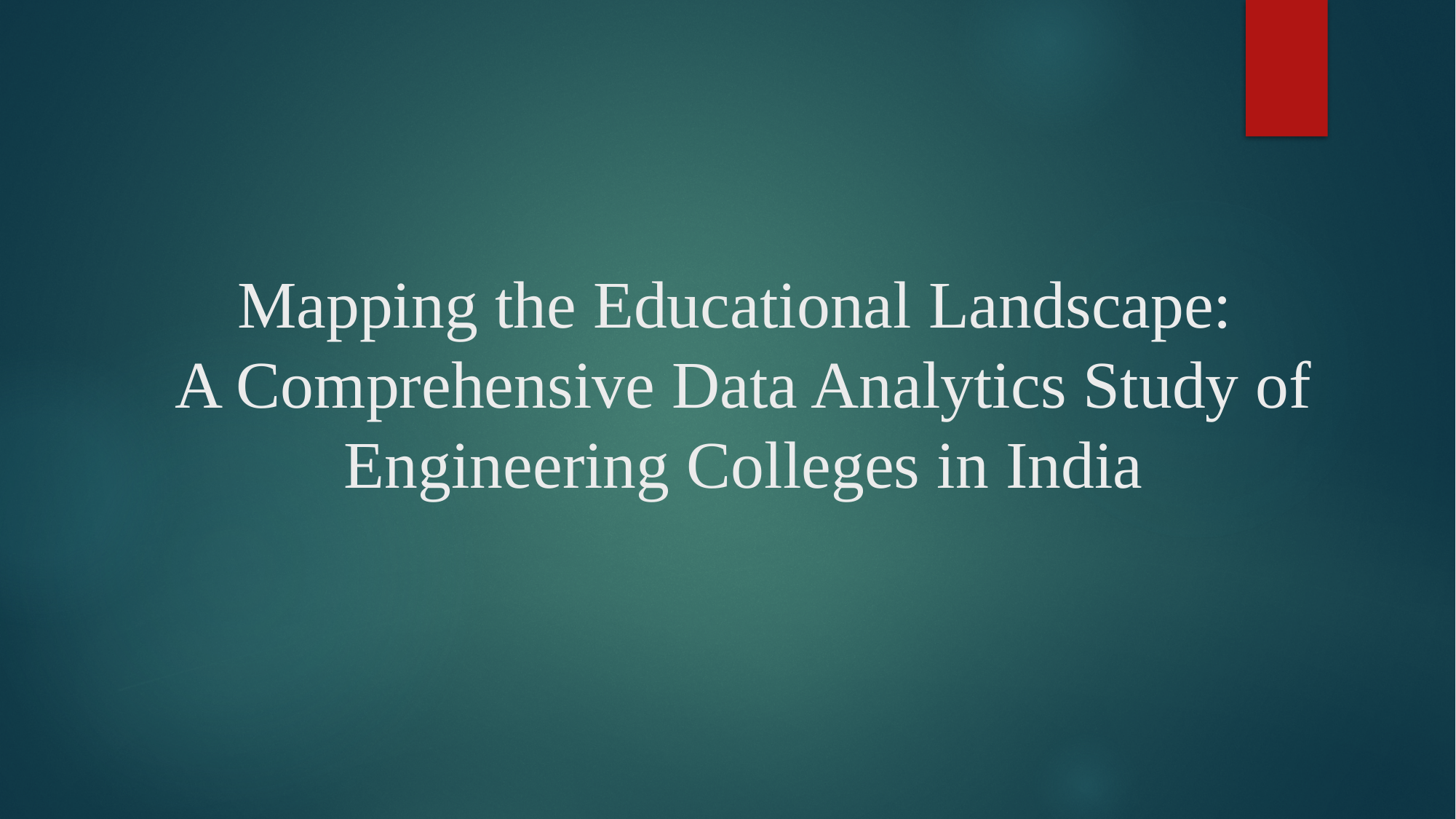

# Mapping the Educational Landscape: A Comprehensive Data Analytics Study of Engineering Colleges in India